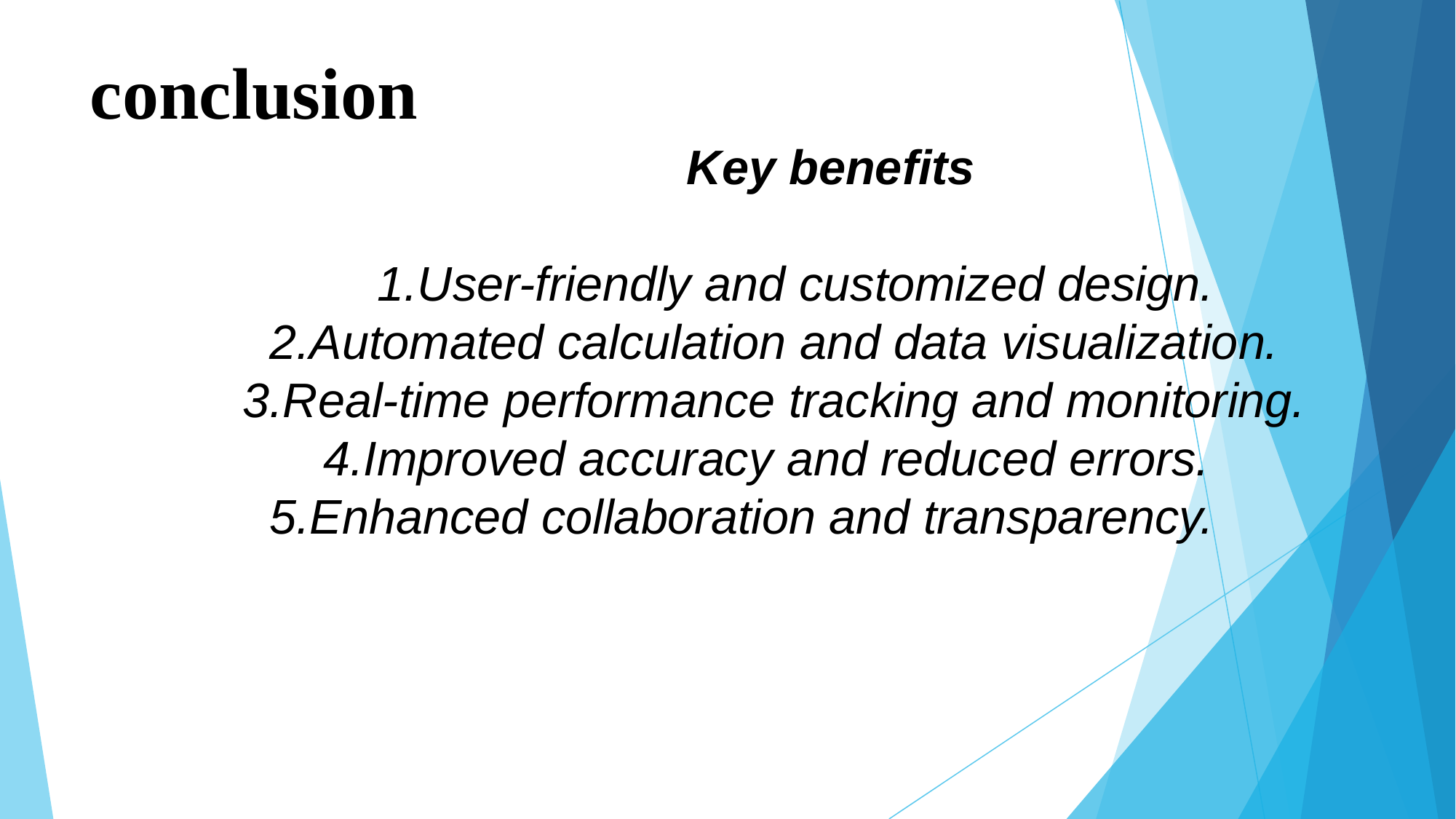

# conclusion
                                                 Key benefits

                          1.User-friendly and customized design.
                  2.Automated calculation and data visualization.
                3.Real-time performance tracking and monitoring.
                      4.Improved accuracy and reduced errors.
                  5.Enhanced collaboration and transparency.